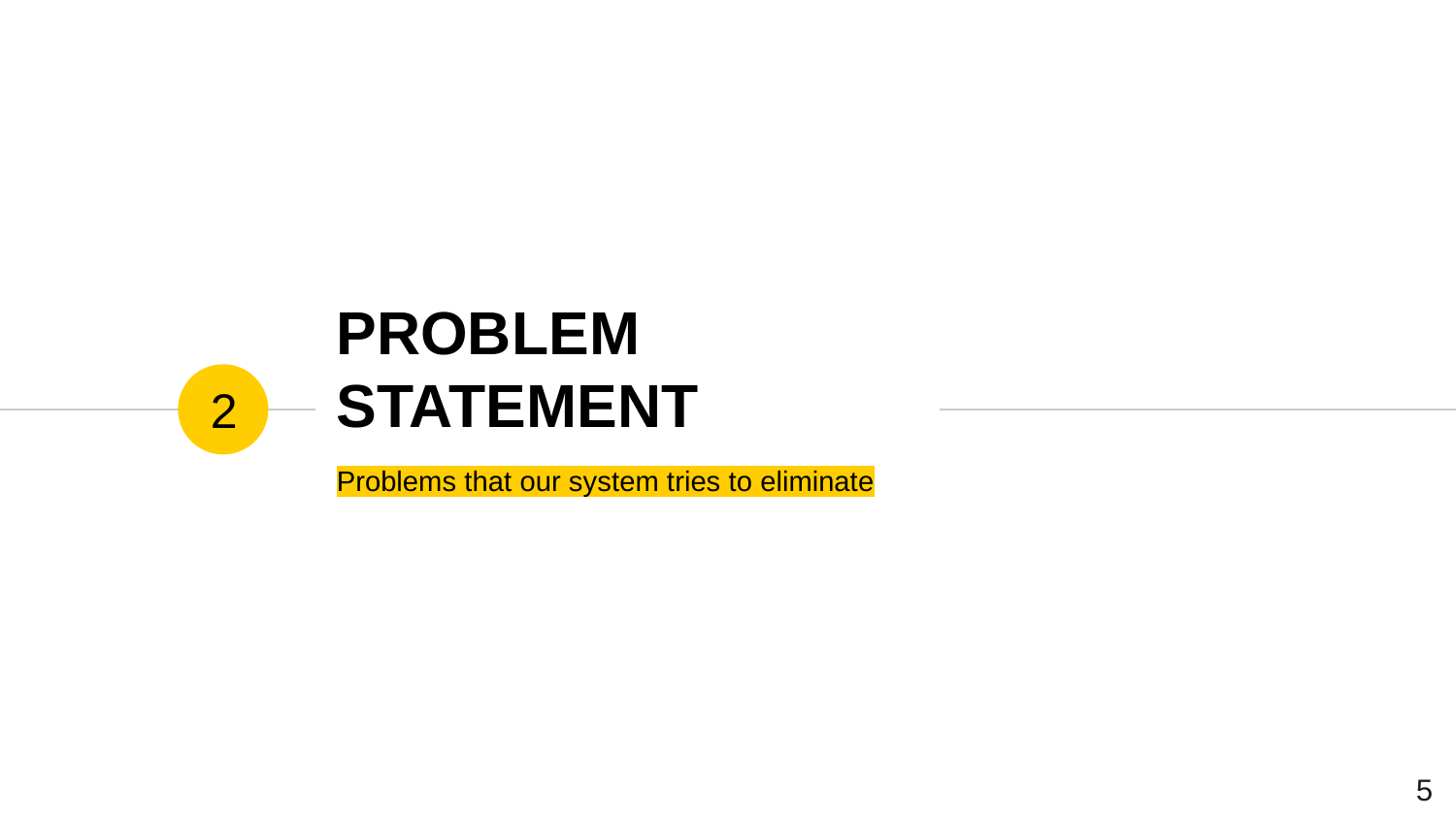

# PROBLEM STATEMENT
2
Problems that our system tries to eliminate

5